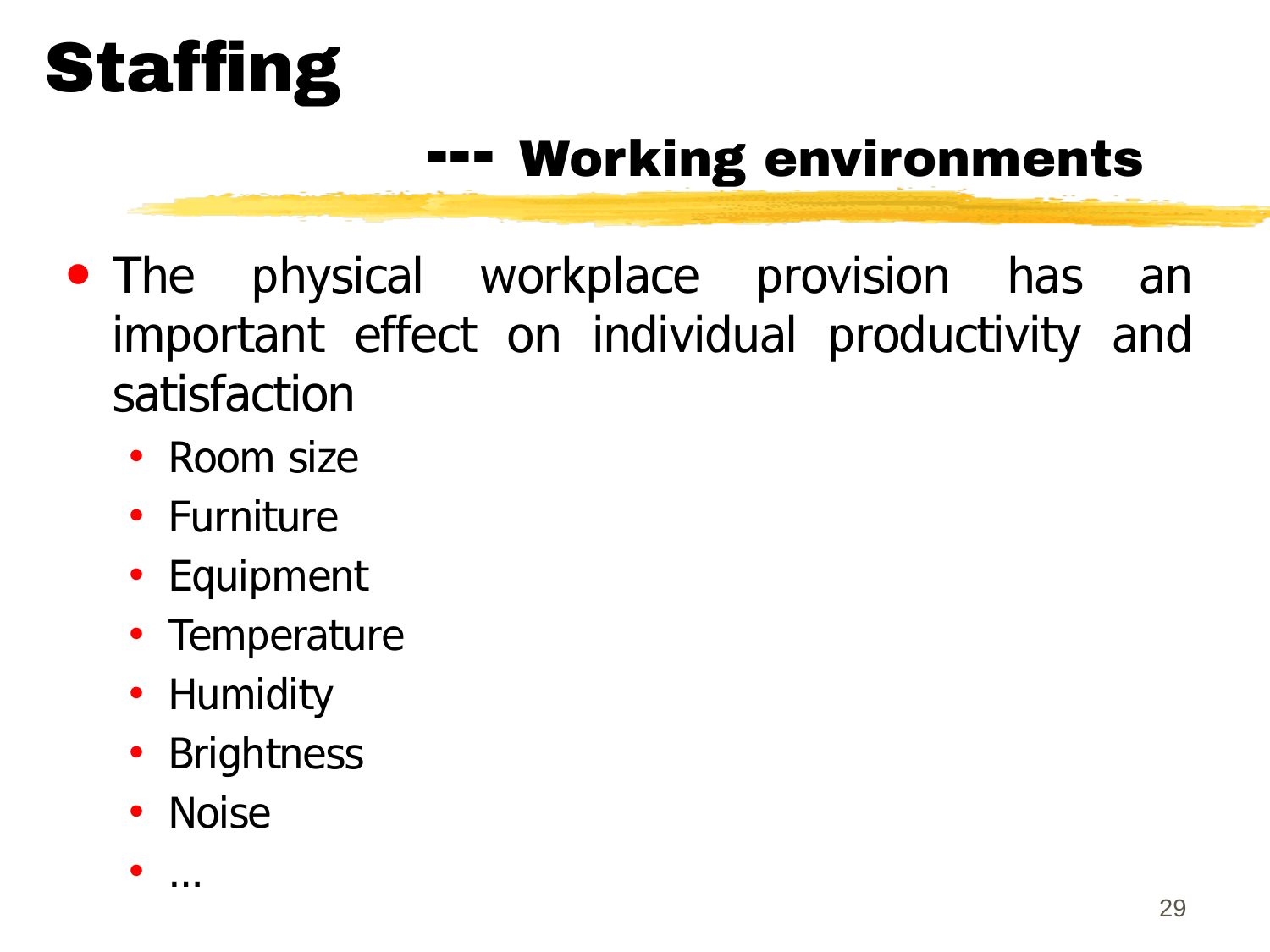

Staffing
			--- Working environments
The physical workplace provision has an important effect on individual productivity and satisfaction
Room size
Furniture
Equipment
Temperature
Humidity
Brightness
Noise
…
29